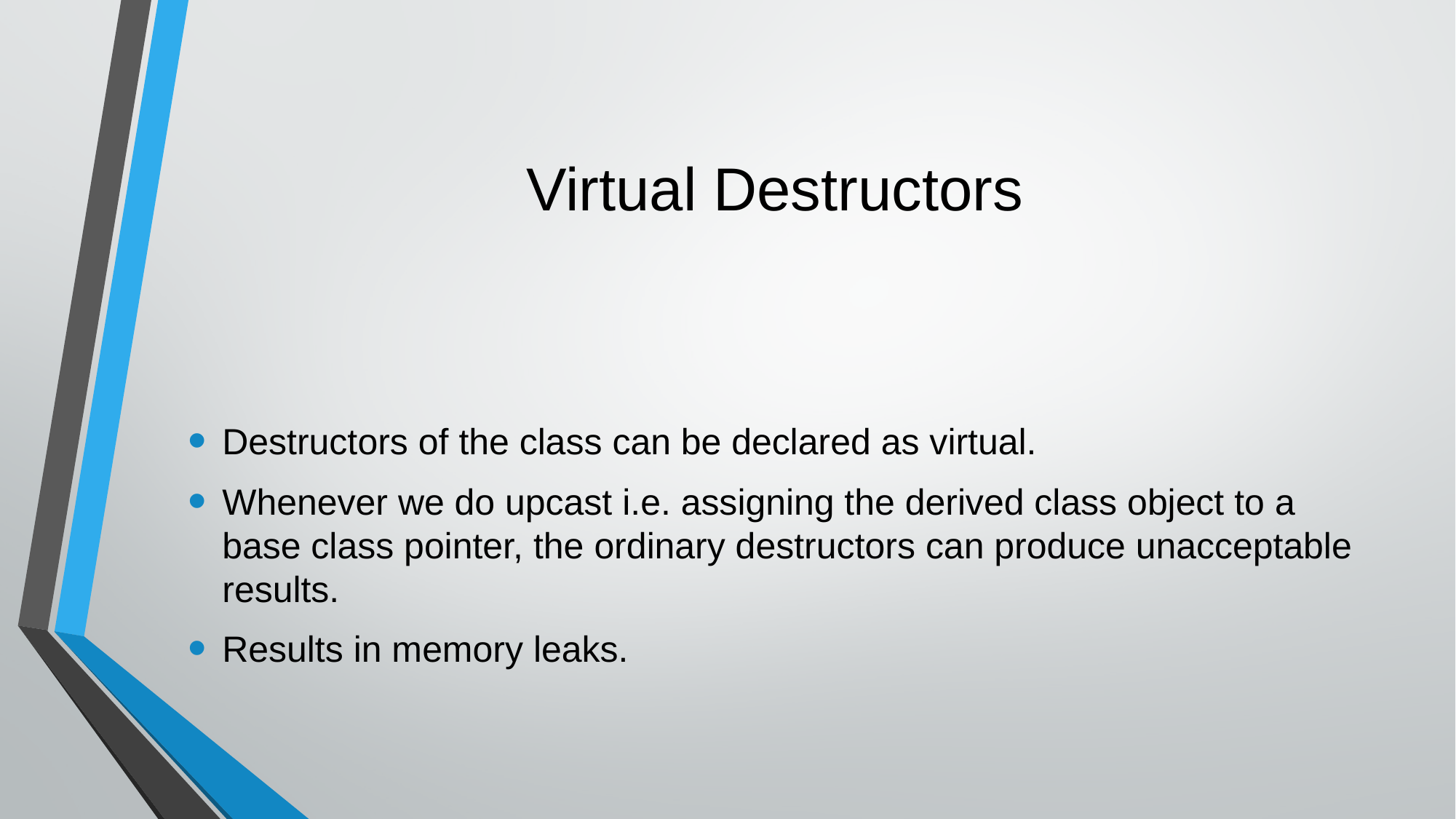

# Virtual Destructors
Destructors of the class can be declared as virtual.
Whenever we do upcast i.e. assigning the derived class object to a base class pointer, the ordinary destructors can produce unacceptable results.
Results in memory leaks.